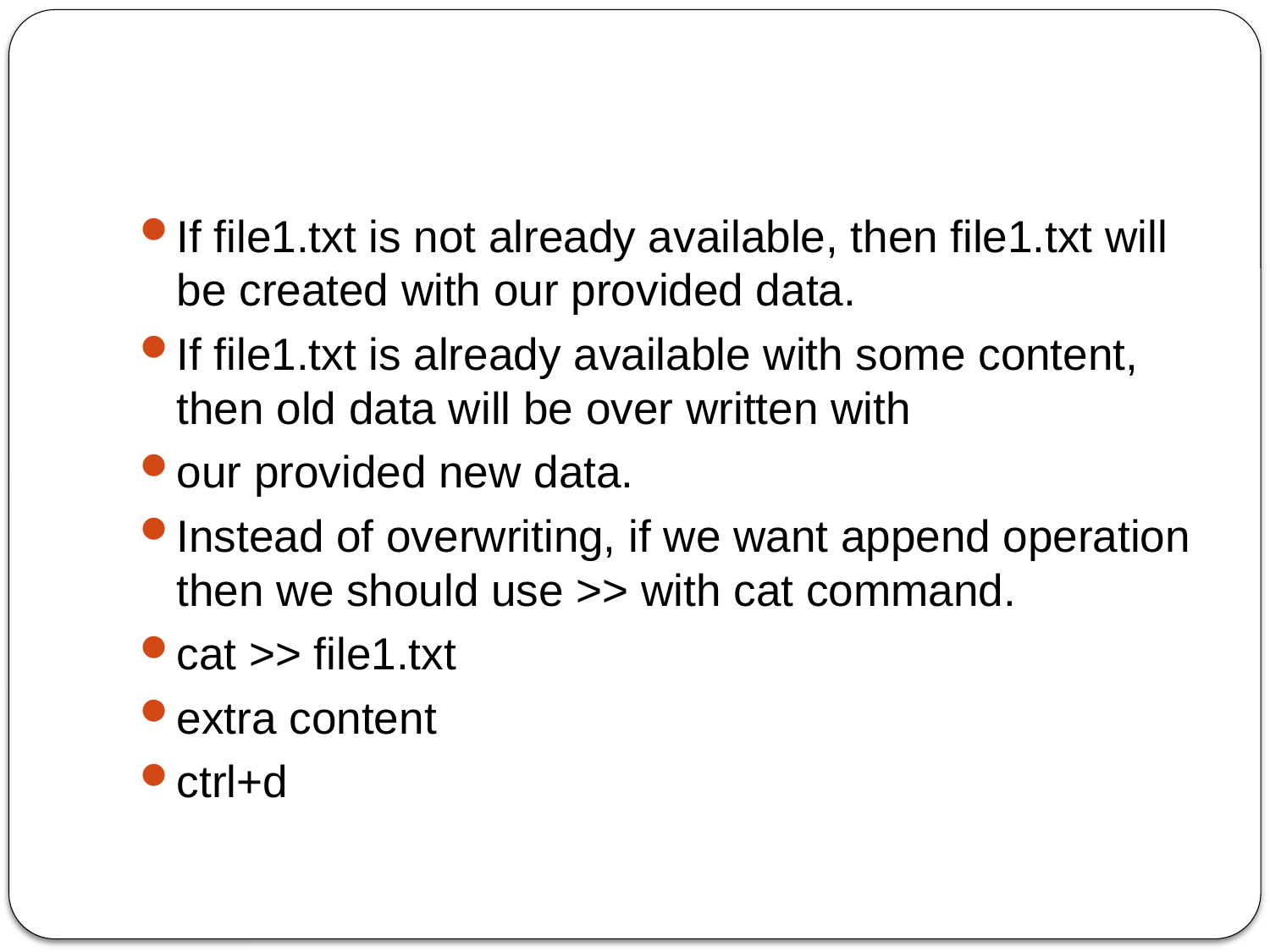

#
If file1.txt is not already available, then file1.txt will be created with our provided data.
If file1.txt is already available with some content, then old data will be over written with
our provided new data.
Instead of overwriting, if we want append operation then we should use >> with cat command.
cat >> file1.txt
extra content
ctrl+d